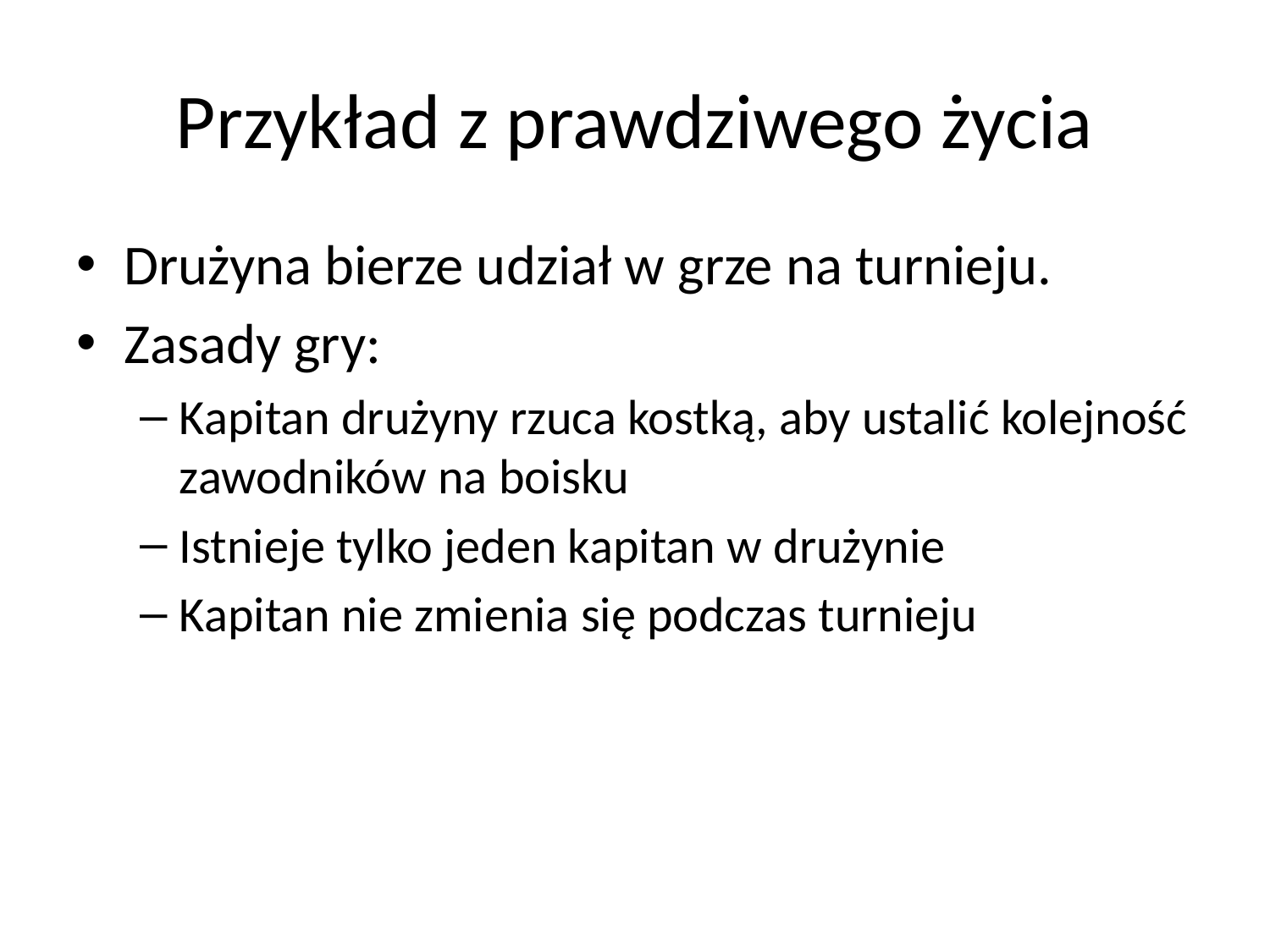

# Przykład z prawdziwego życia
Drużyna bierze udział w grze na turnieju.
Zasady gry:
Kapitan drużyny rzuca kostką, aby ustalić kolejność zawodników na boisku
Istnieje tylko jeden kapitan w drużynie
Kapitan nie zmienia się podczas turnieju